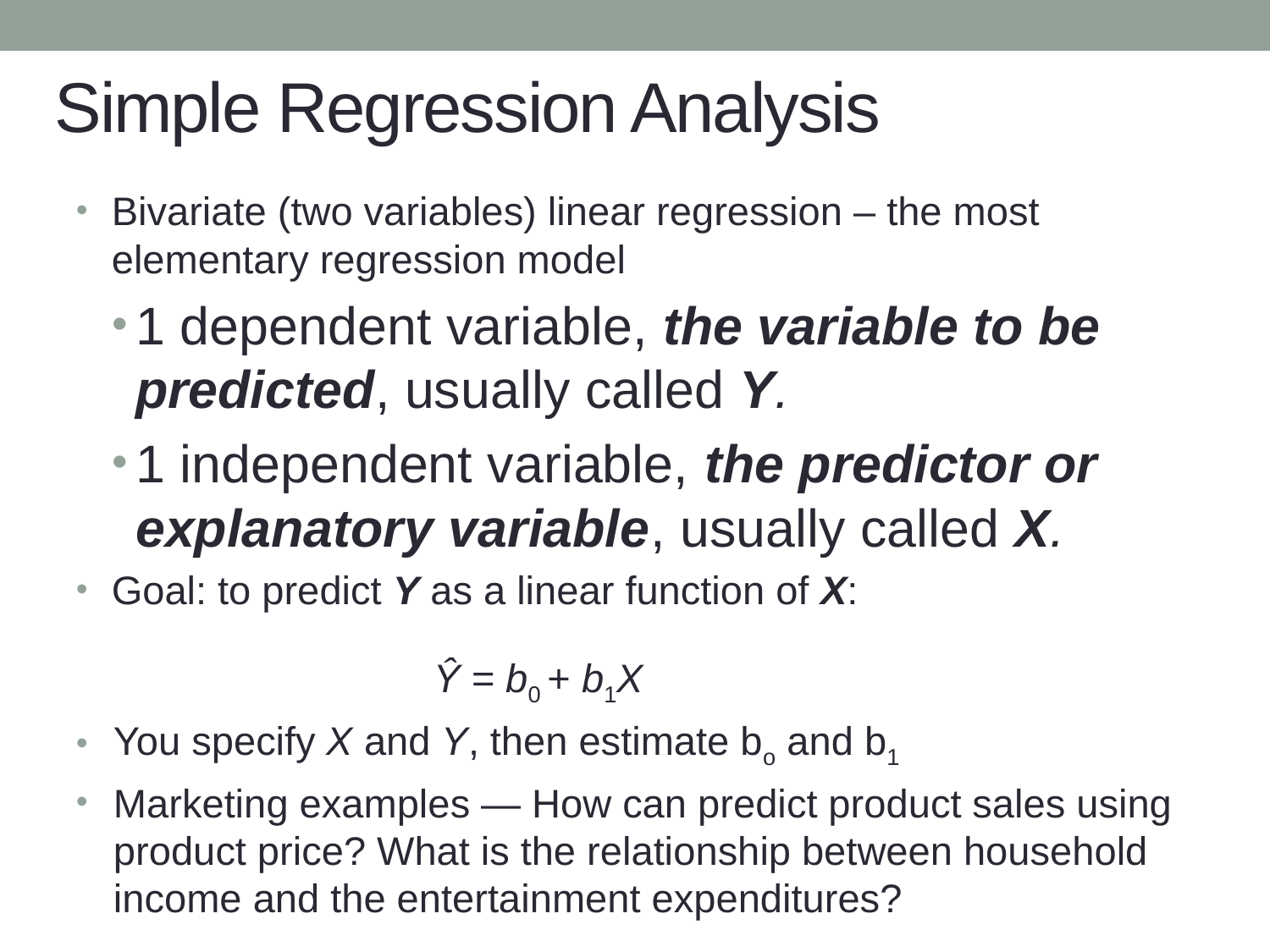

# Simple Regression Analysis
Bivariate (two variables) linear regression – the most elementary regression model
1 dependent variable, the variable to be predicted, usually called Y.
1 independent variable, the predictor or explanatory variable, usually called X.
Goal: to predict Y as a linear function of X:
Ŷ = b0 + b1X
You specify X and Y, then estimate bo and b1
Marketing examples — How can predict product sales using product price? What is the relationship between household income and the entertainment expenditures?